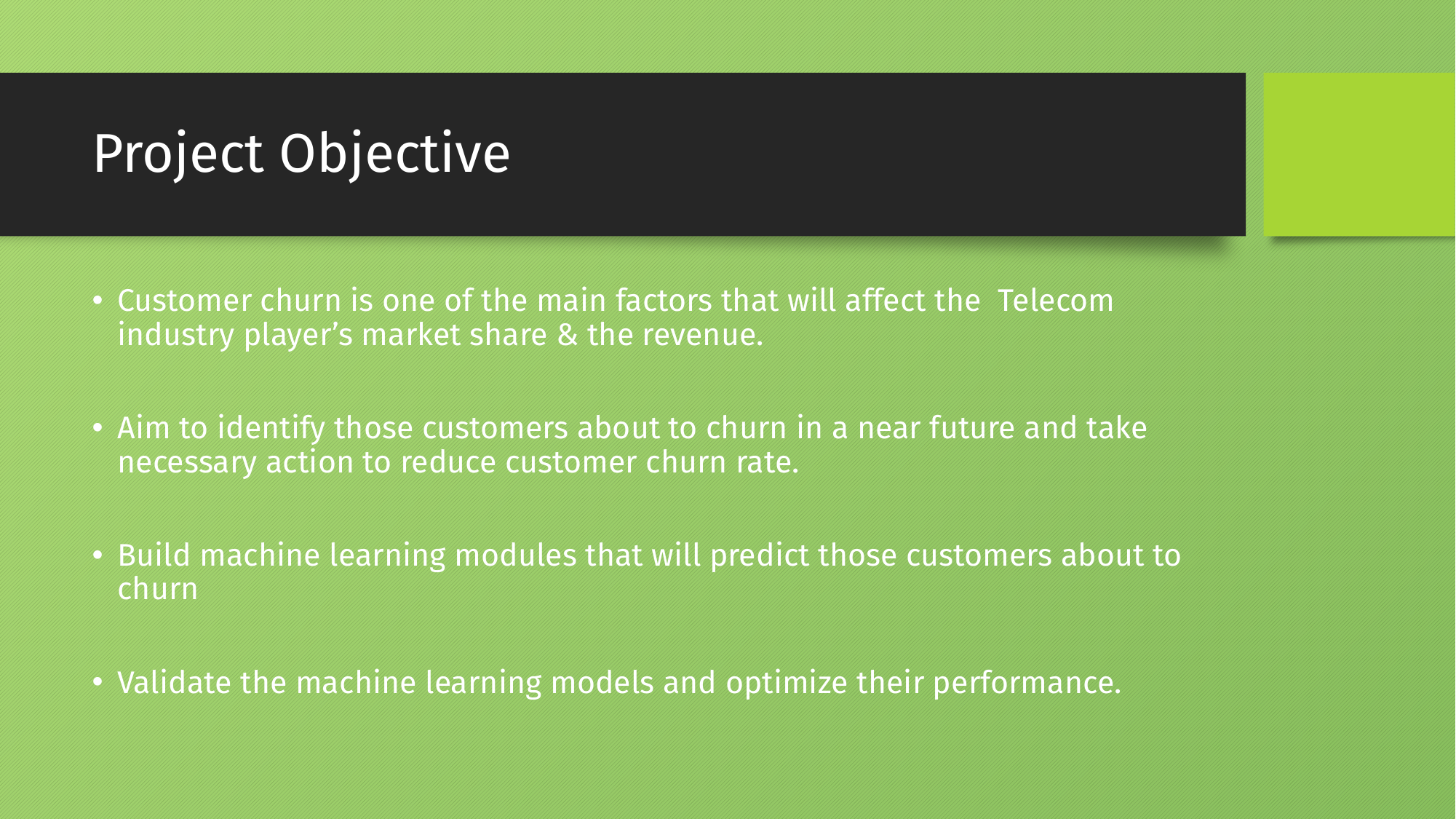

# Project Objective
Customer churn is one of the main factors that will affect the  Telecom industry player’s market share & the revenue.

Aim to identify those customers about to churn in a near future and take necessary action to reduce customer churn rate.

Build machine learning modules that will predict those customers about to churn

Validate the machine learning models and optimize their performance.